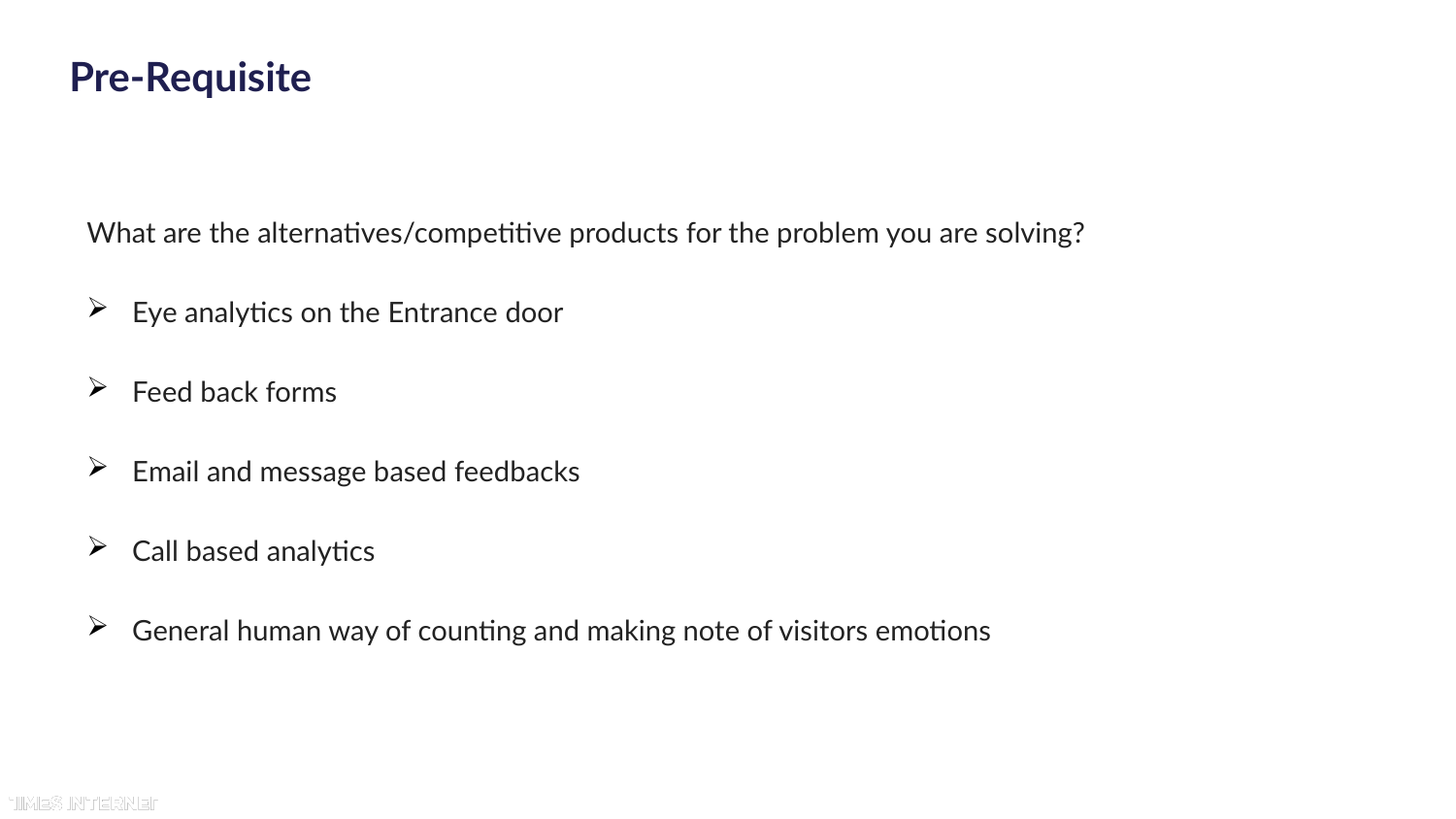

# Pre-Requisite
What are the alternatives/competitive products for the problem you are solving?
Eye analytics on the Entrance door
Feed back forms
Email and message based feedbacks
Call based analytics
General human way of counting and making note of visitors emotions